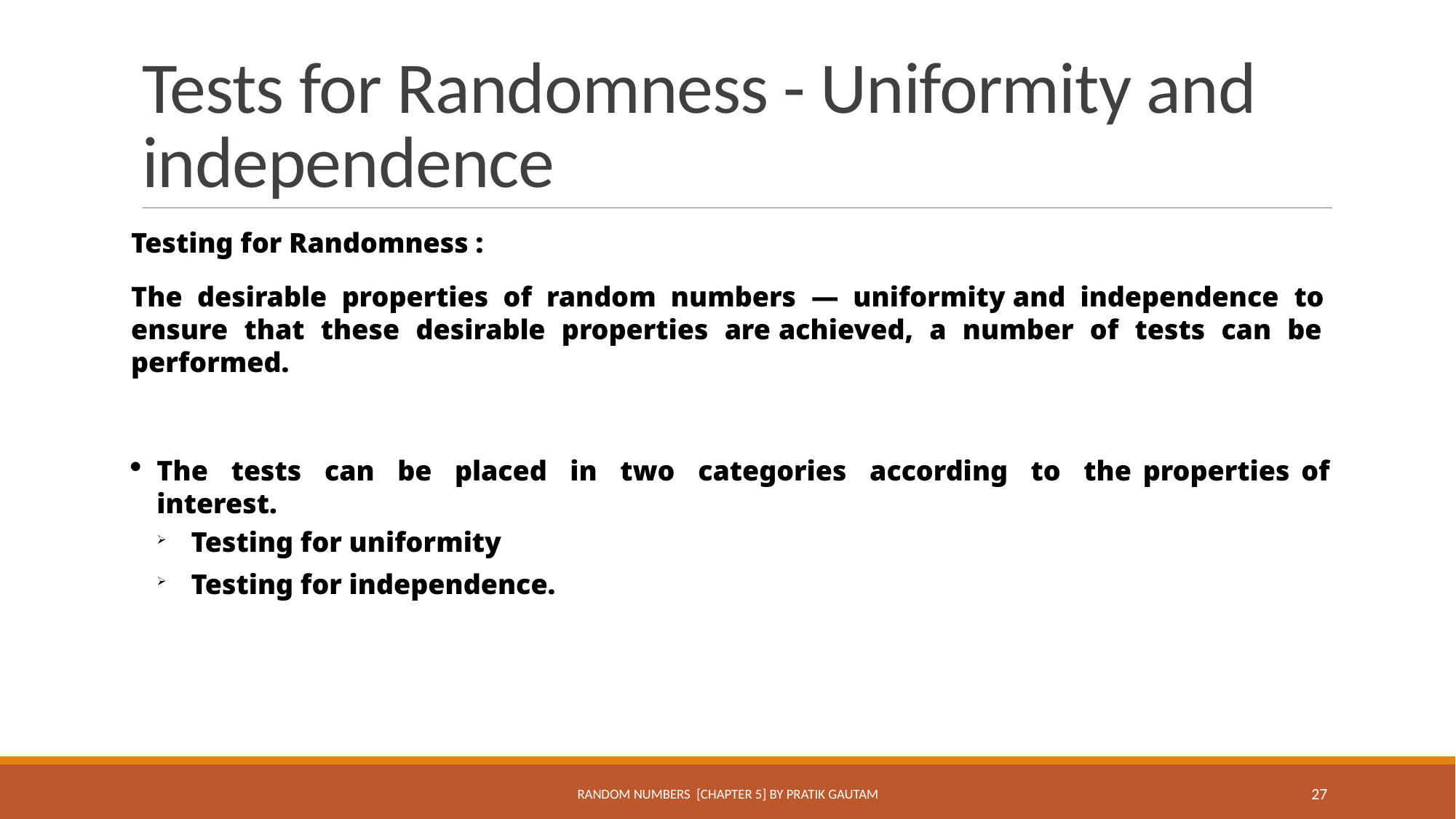

# Tests for Randomness - Uniformity and independence
Testing for Randomness :
The  desirable  properties  of  random  numbers  —  uniformity and  independence  to  ensure  that  these  desirable  properties  are achieved,  a  number  of  tests  can  be  performed.

The  tests  can  be  placed  in  two  categories  according  to  the properties of interest.
Testing for uniformity
Testing for independence.

Random Numbers  [Chapter 5] By Pratik Gautam
27